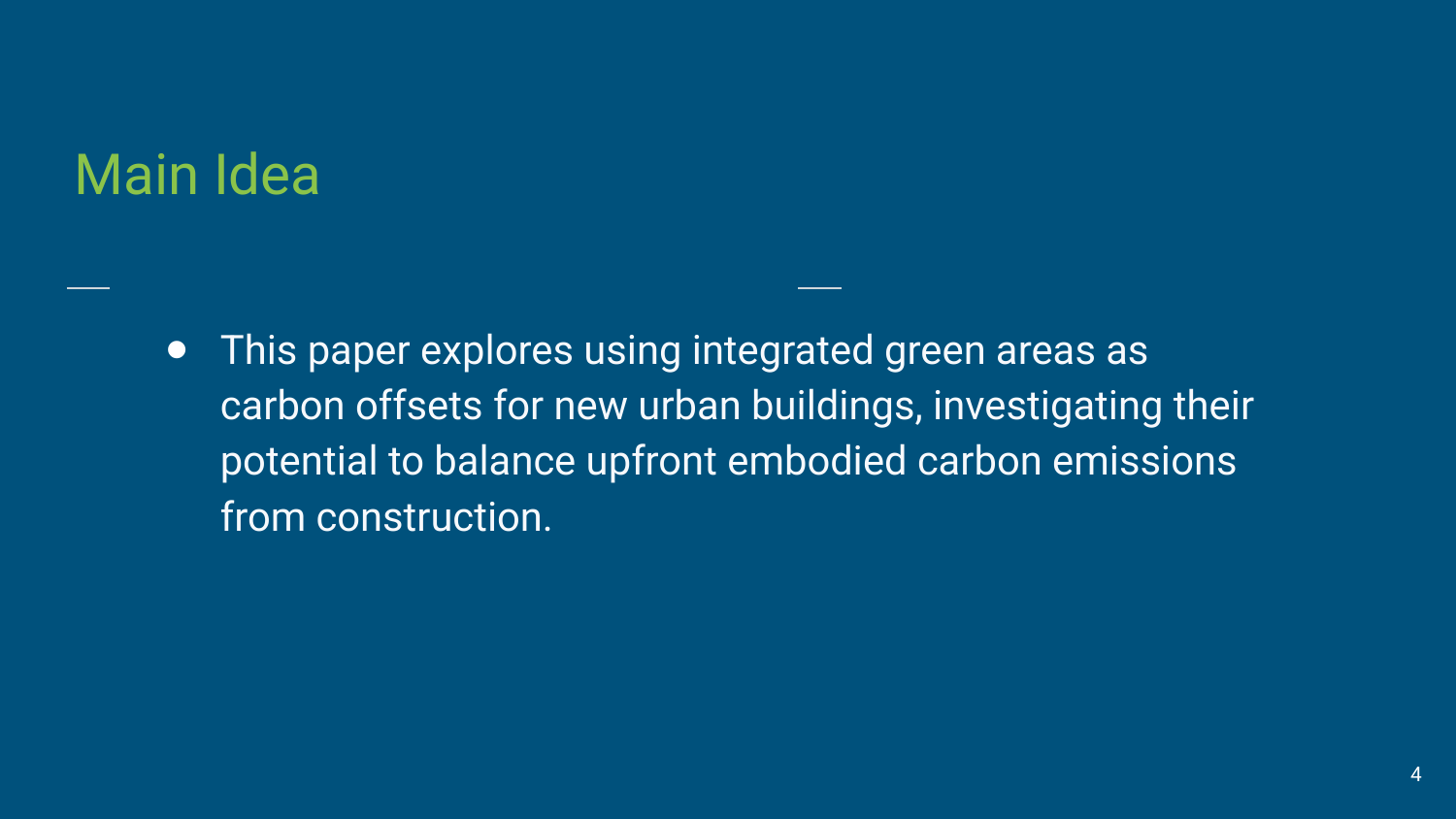

Main Idea

This paper explores using integrated green areas as carbon offsets for new urban buildings, investigating their potential to balance upfront embodied carbon emissions from construction.
4